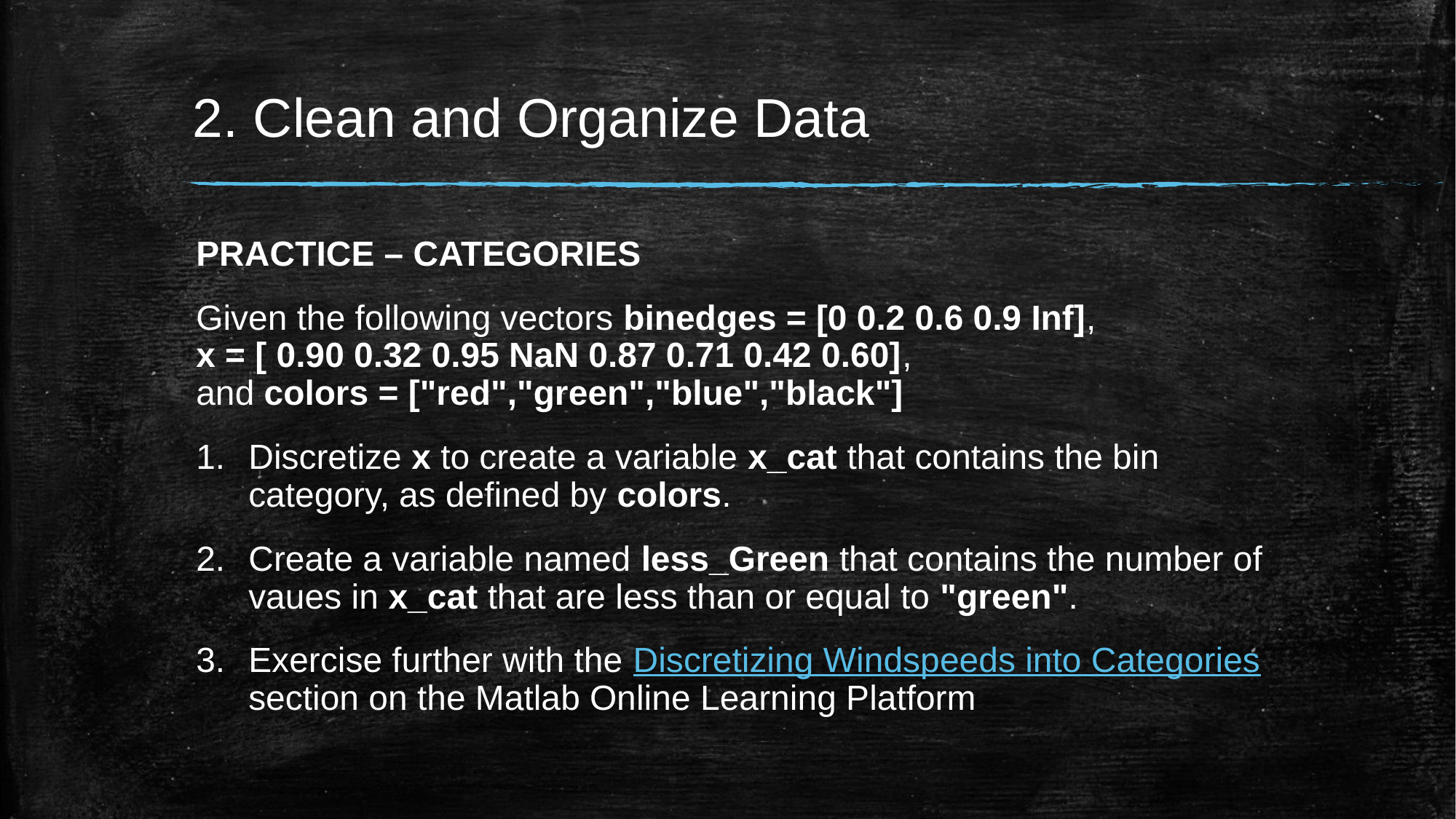

# 2. Clean and Organize Data
PRACTICE – CATEGORIES
Given the following vectors binedges = [0 0.2 0.6 0.9 Inf],
x = [ 0.90 0.32 0.95 NaN 0.87 0.71 0.42 0.60],
and colors = ["red","green","blue","black"]
Discretize x to create a variable x_cat that contains the bin category, as defined by colors.
Create a variable named less_Green that contains the number of vaues in x_cat that are less than or equal to "green".
Exercise further with the Discretizing Windspeeds into Categories section on the Matlab Online Learning Platform